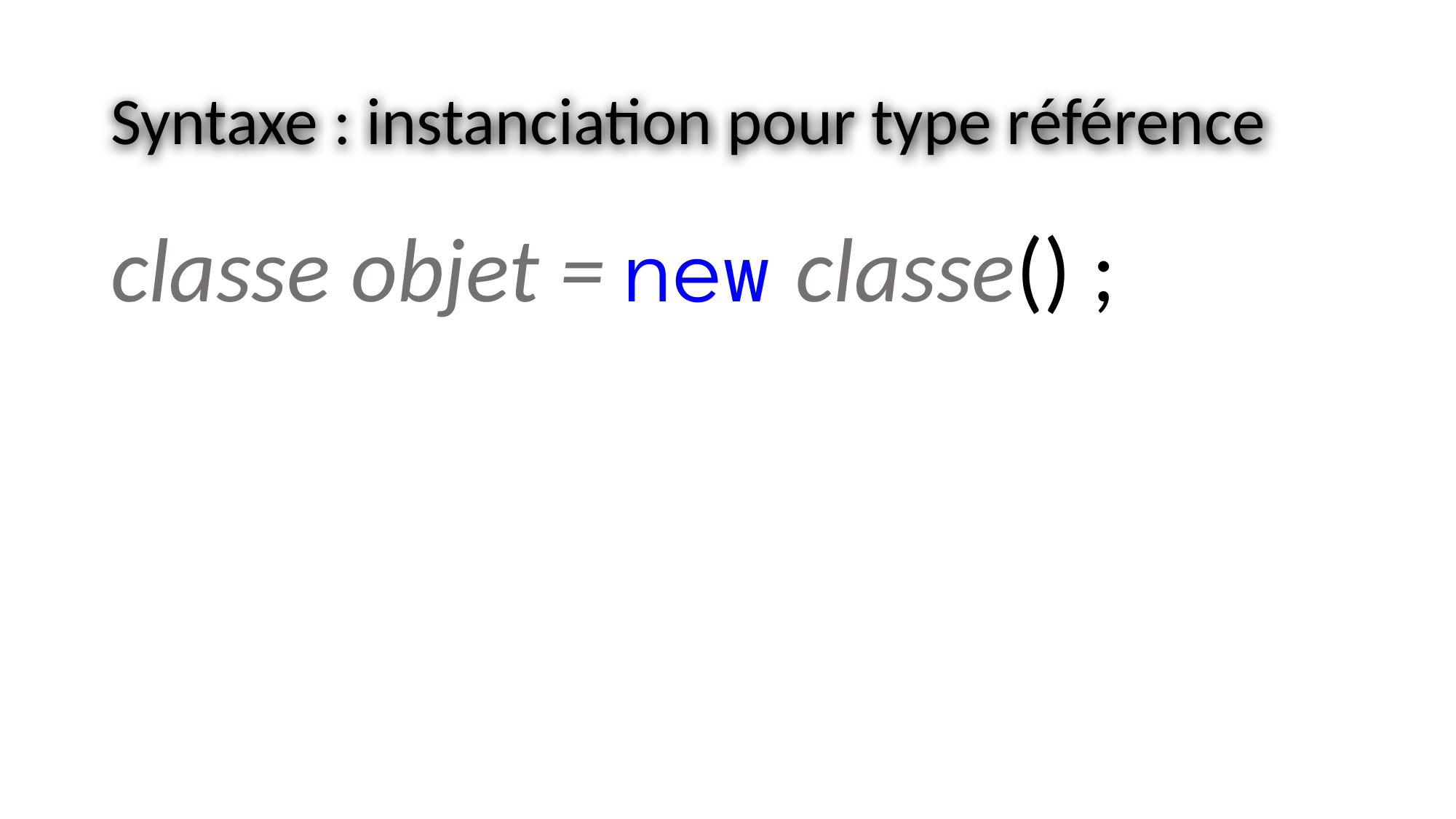

# Syntaxe : instanciation pour type référence
classe objet = new classe() ;